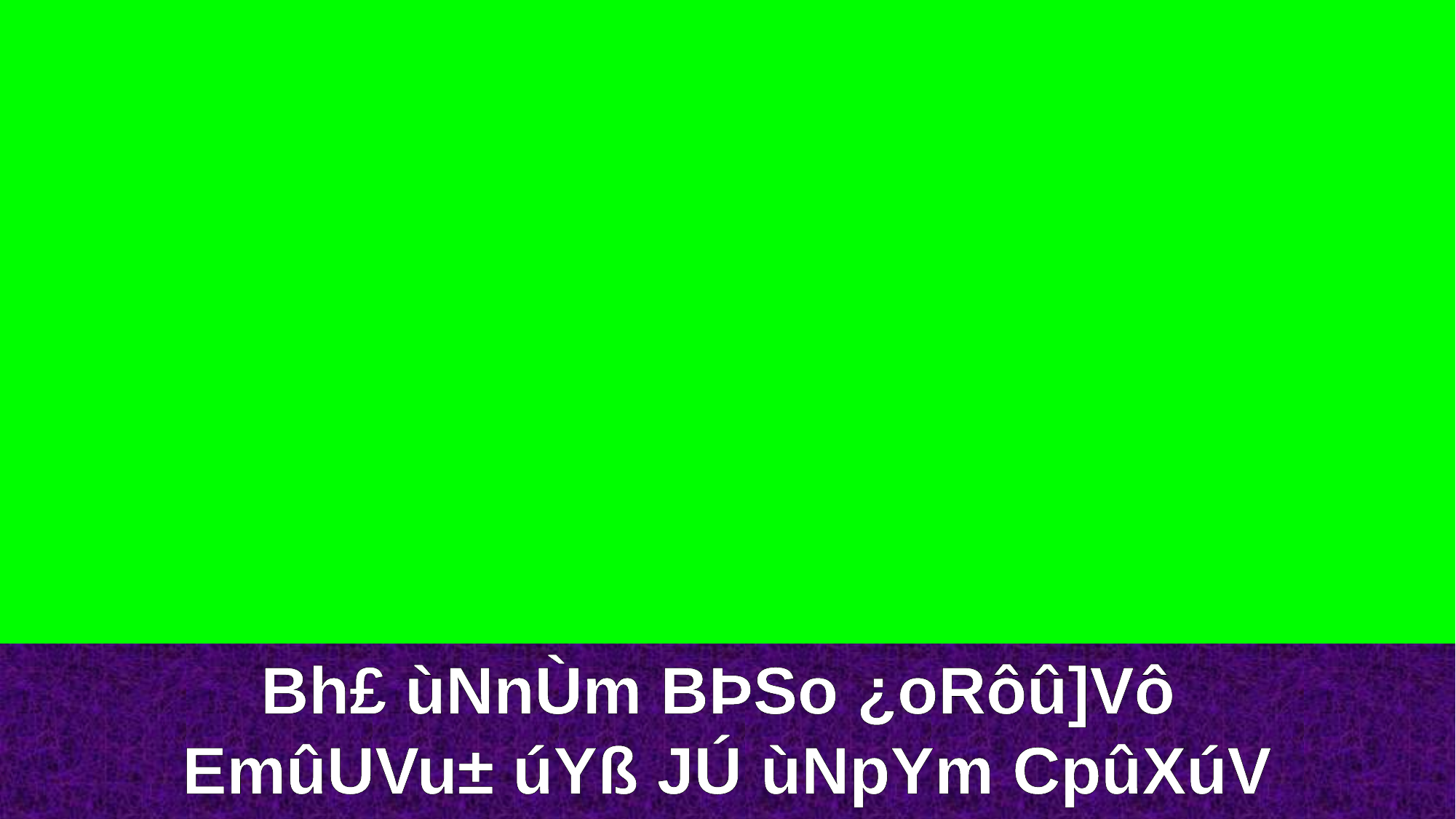

Bh£ ùNnÙm BÞSo ¿oRôû]Vô
EmûUVu± úYß JÚ ùNpYm CpûXúV